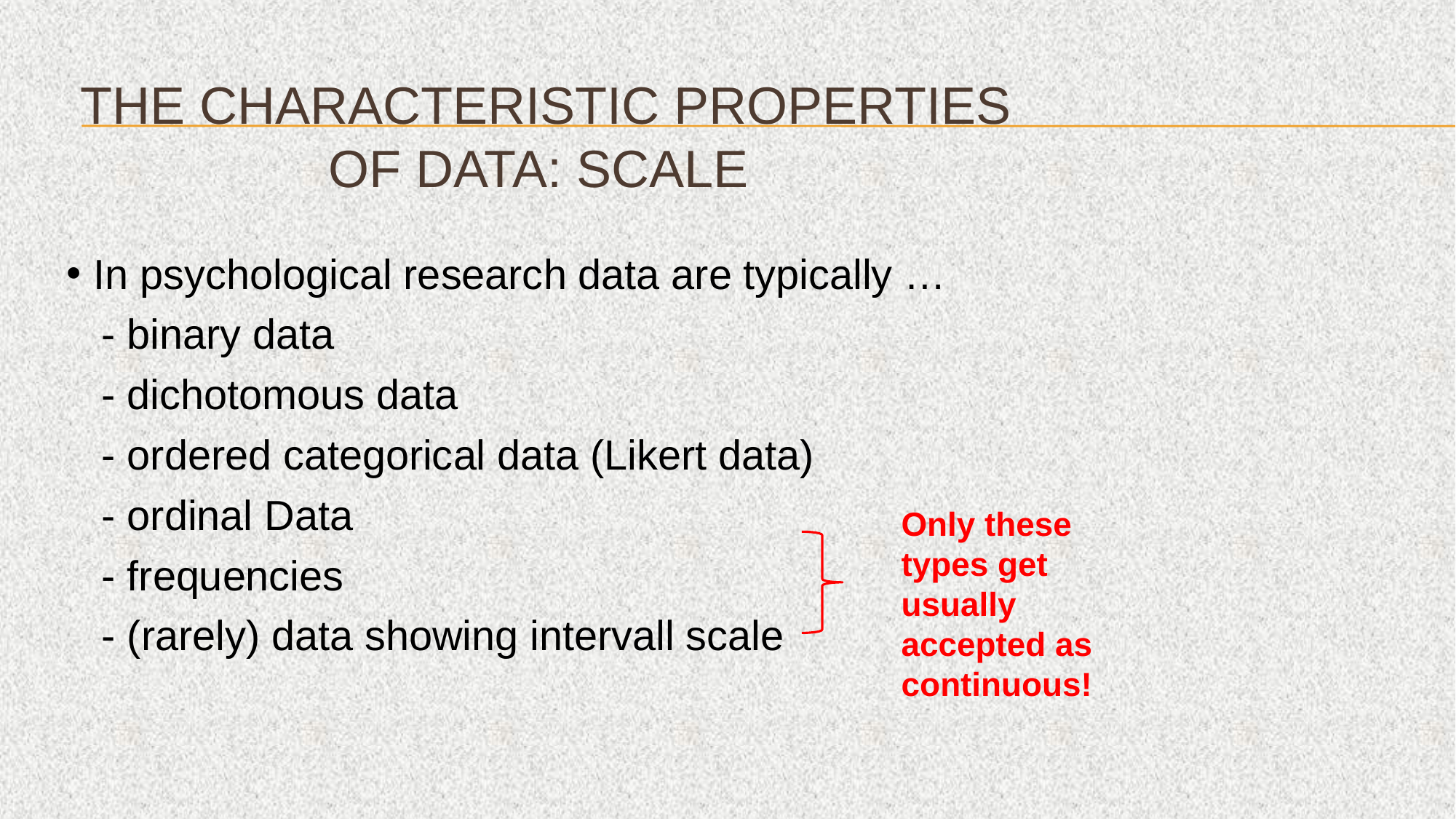

# The characteristic properties of data: scale
In psychological research data are typically …
   - binary data
   - dichotomous data
   - ordered categorical data (Likert data)
   - ordinal Data
   - frequencies
   - (rarely) data showing intervall scale

Only these types get usually accepted as continuous!